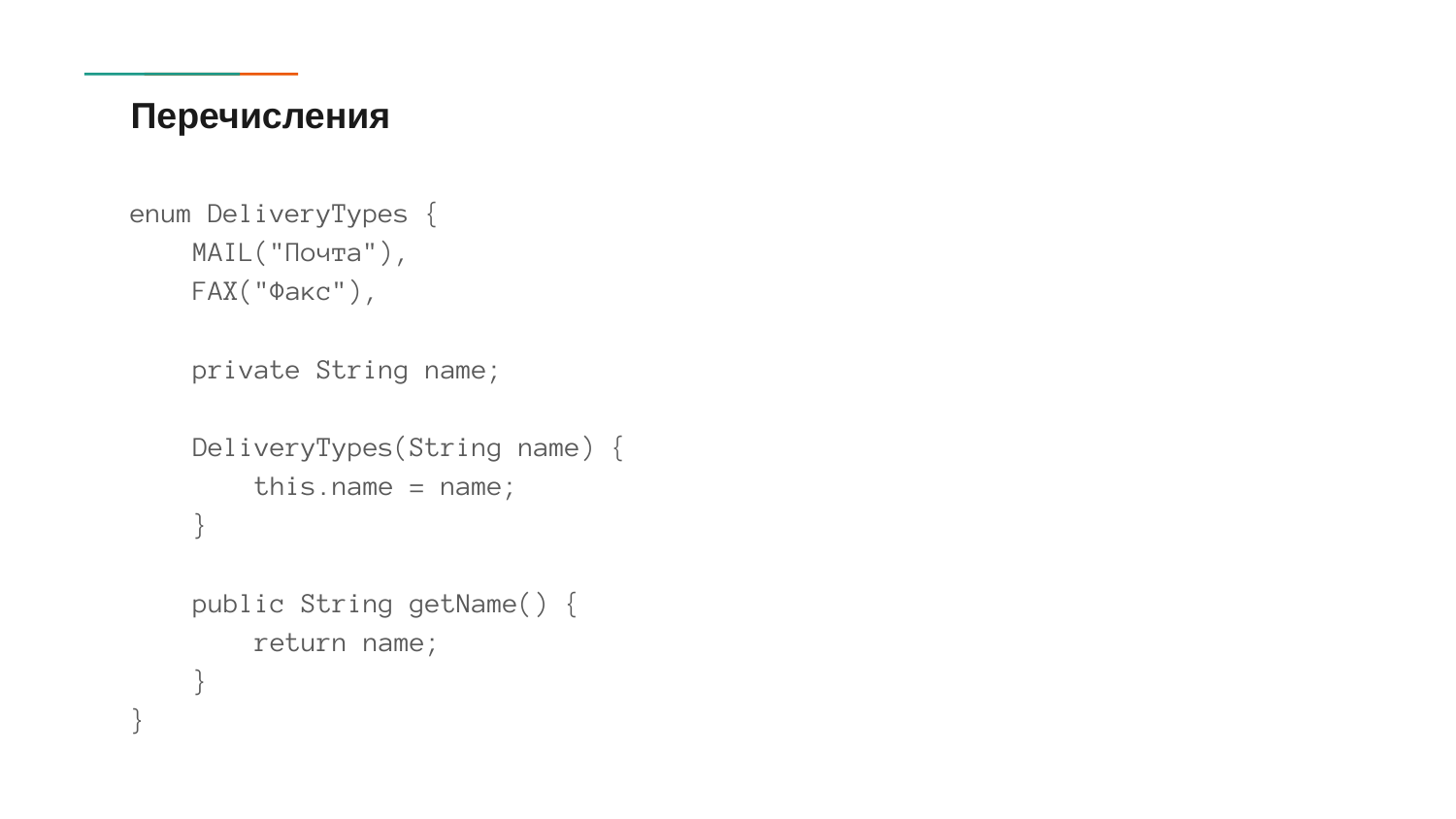

# Перечисления
enum DeliveryTypes {
    MAIL("Почта"),
    FAX("Факс"),

    private String name;

    DeliveryTypes(String name) {
        this.name = name;
    }

    public String getName() {
        return name;
    }
}